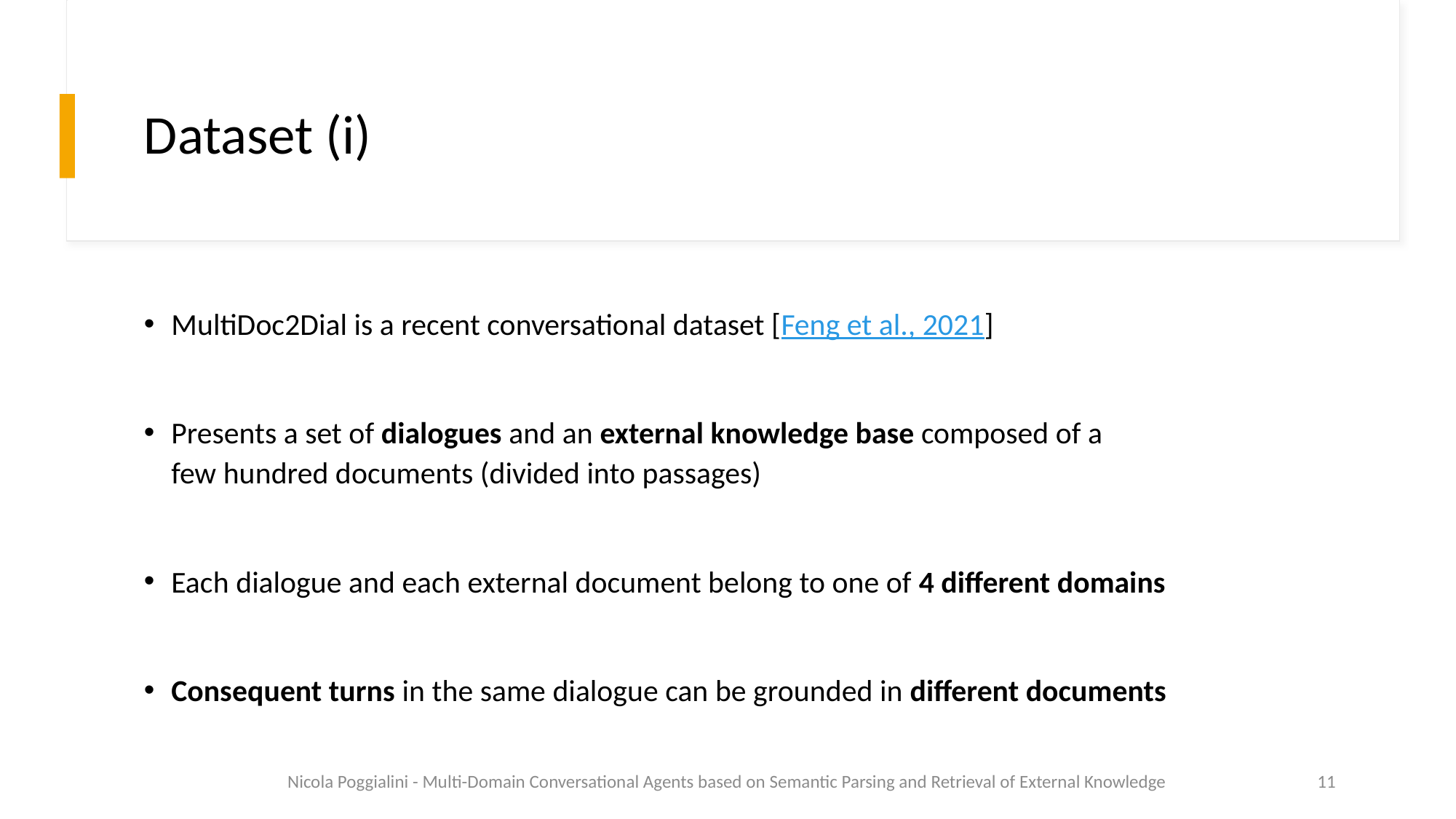

# Dataset (i)
MultiDoc2Dial is a recent conversational dataset [Feng et al., 2021]

Presents a set of dialogues and an external knowledge base composed of a
few hundred documents (divided into passages)

Each dialogue and each external document belong to one of 4 different domains

Consequent turns in the same dialogue can be grounded in different documents

Nicola Poggialini - Multi-Domain Conversational Agents based on Semantic Parsing and Retrieval of External Knowledge
11